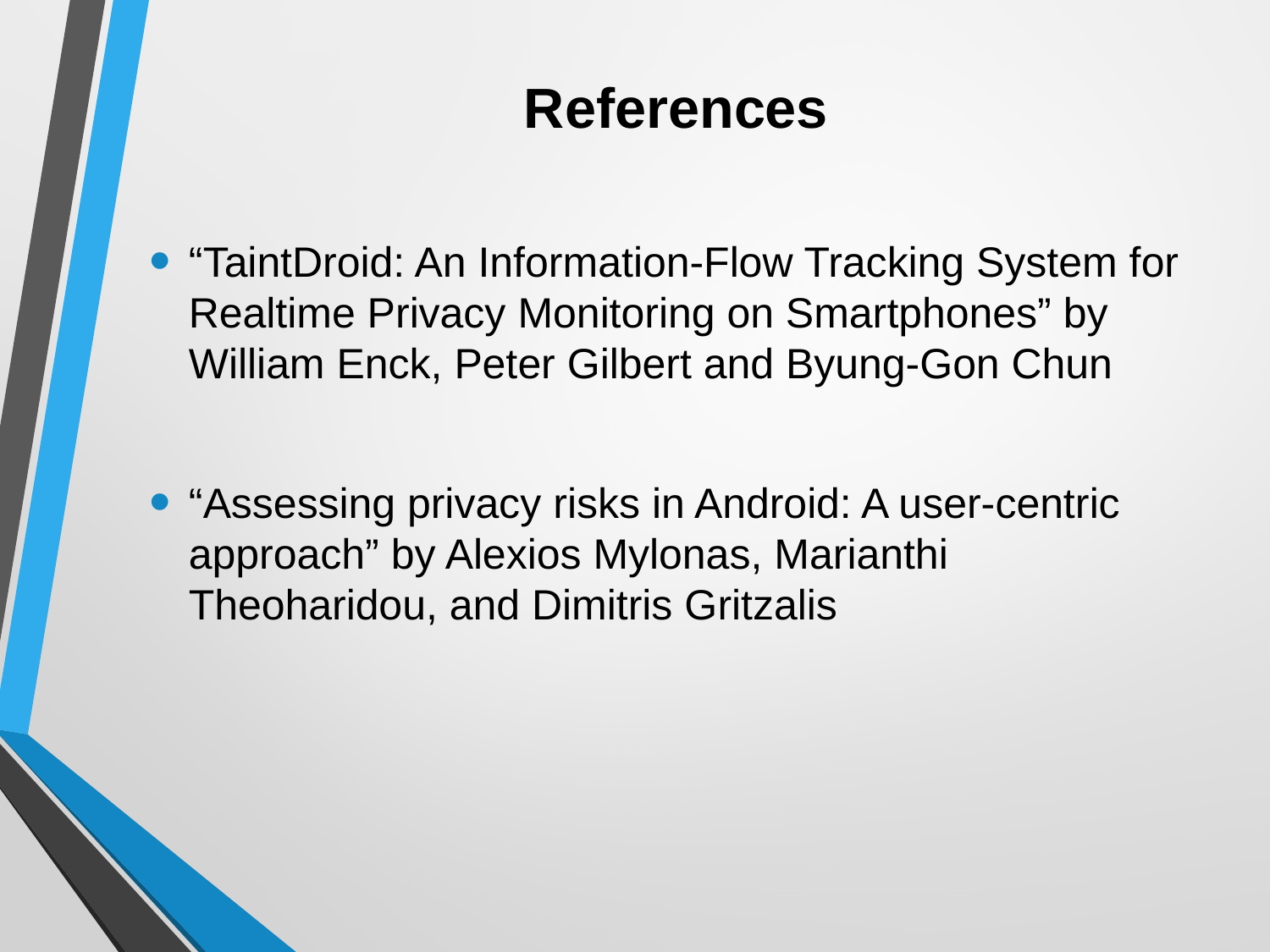

# References
“TaintDroid: An Information-Flow Tracking System for Realtime Privacy Monitoring on Smartphones” by William Enck, Peter Gilbert and Byung-Gon Chun

“Assessing privacy risks in Android: A user-centric approach” by Alexios Mylonas, Marianthi Theoharidou, and Dimitris Gritzalis